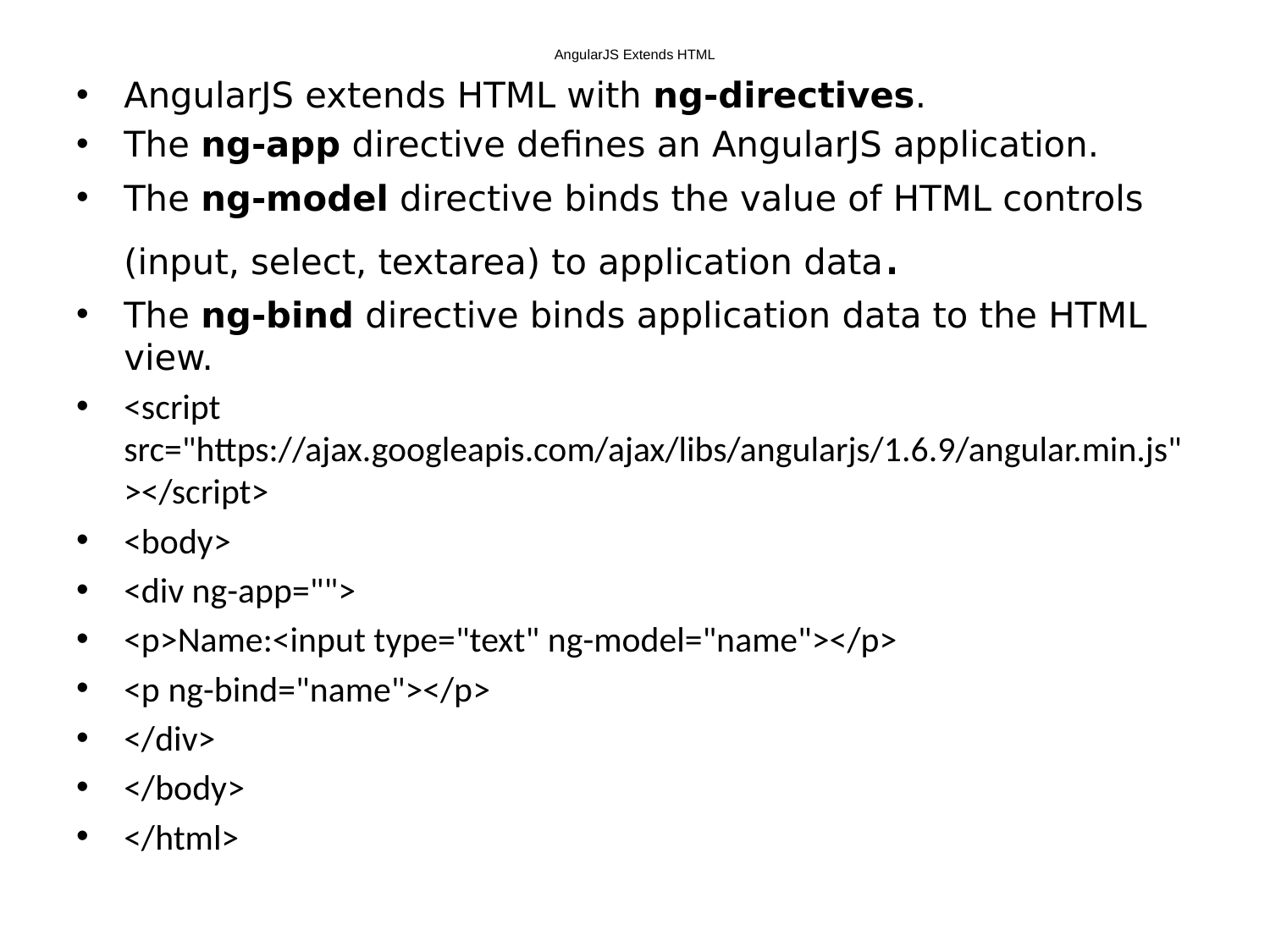

# AngularJS Extends HTML
AngularJS extends HTML with ng-directives.
The ng-app directive defines an AngularJS application.
The ng-model directive binds the value of HTML controls (input, select, textarea) to application data.
The ng-bind directive binds application data to the HTML view.
<script src="https://ajax.googleapis.com/ajax/libs/angularjs/1.6.9/angular.min.js"></script>
<body>
<div ng-app="">
<p>Name:<input type="text" ng-model="name"></p>
<p ng-bind="name"></p>
</div>
</body>
</html>